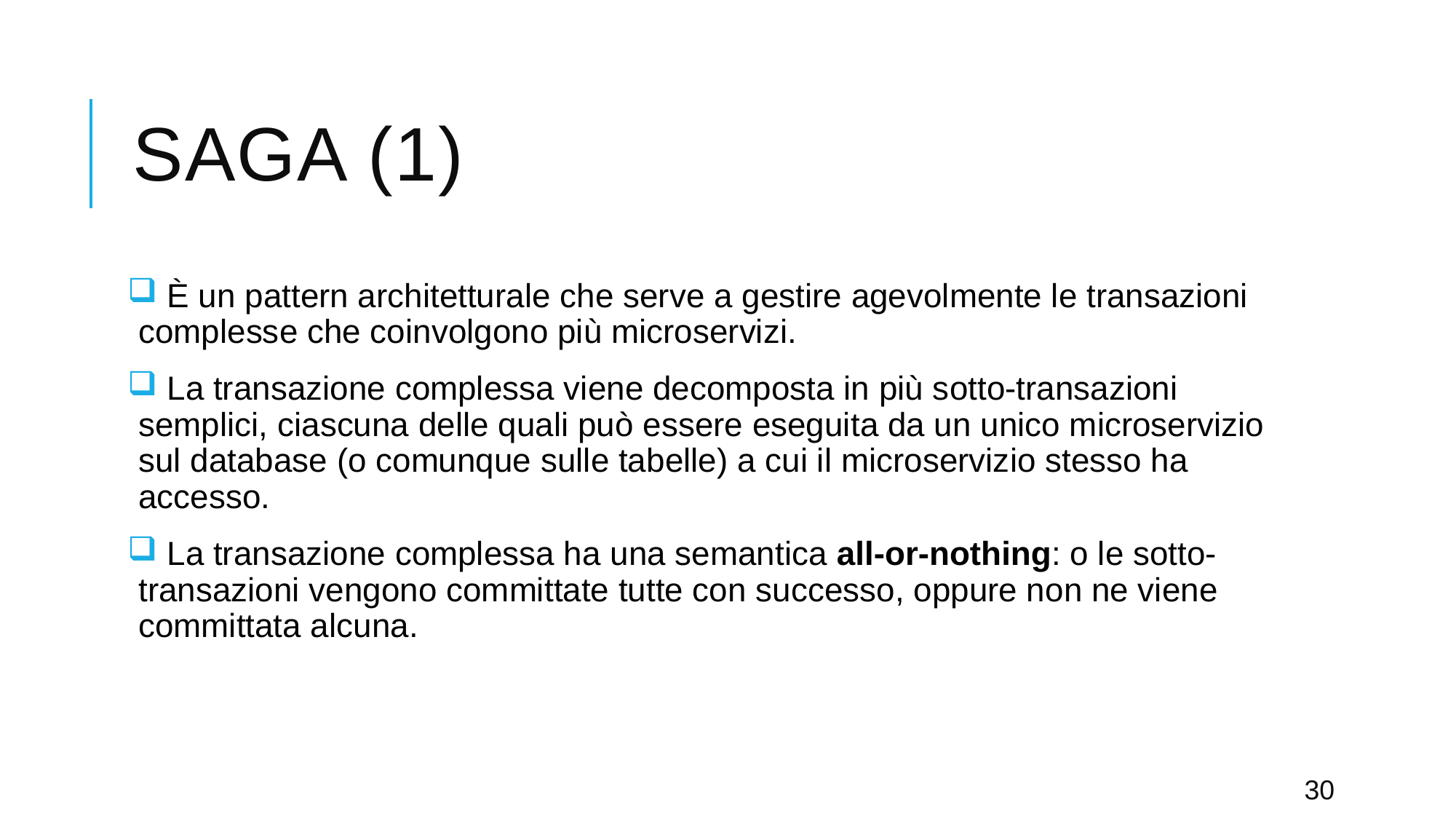

# SAGA (1)
 È un pattern architetturale che serve a gestire agevolmente le transazioni complesse che coinvolgono più microservizi.
 La transazione complessa viene decomposta in più sotto-transazioni semplici, ciascuna delle quali può essere eseguita da un unico microservizio sul database (o comunque sulle tabelle) a cui il microservizio stesso ha accesso.
 La transazione complessa ha una semantica all-or-nothing: o le sotto-transazioni vengono committate tutte con successo, oppure non ne viene committata alcuna.
30